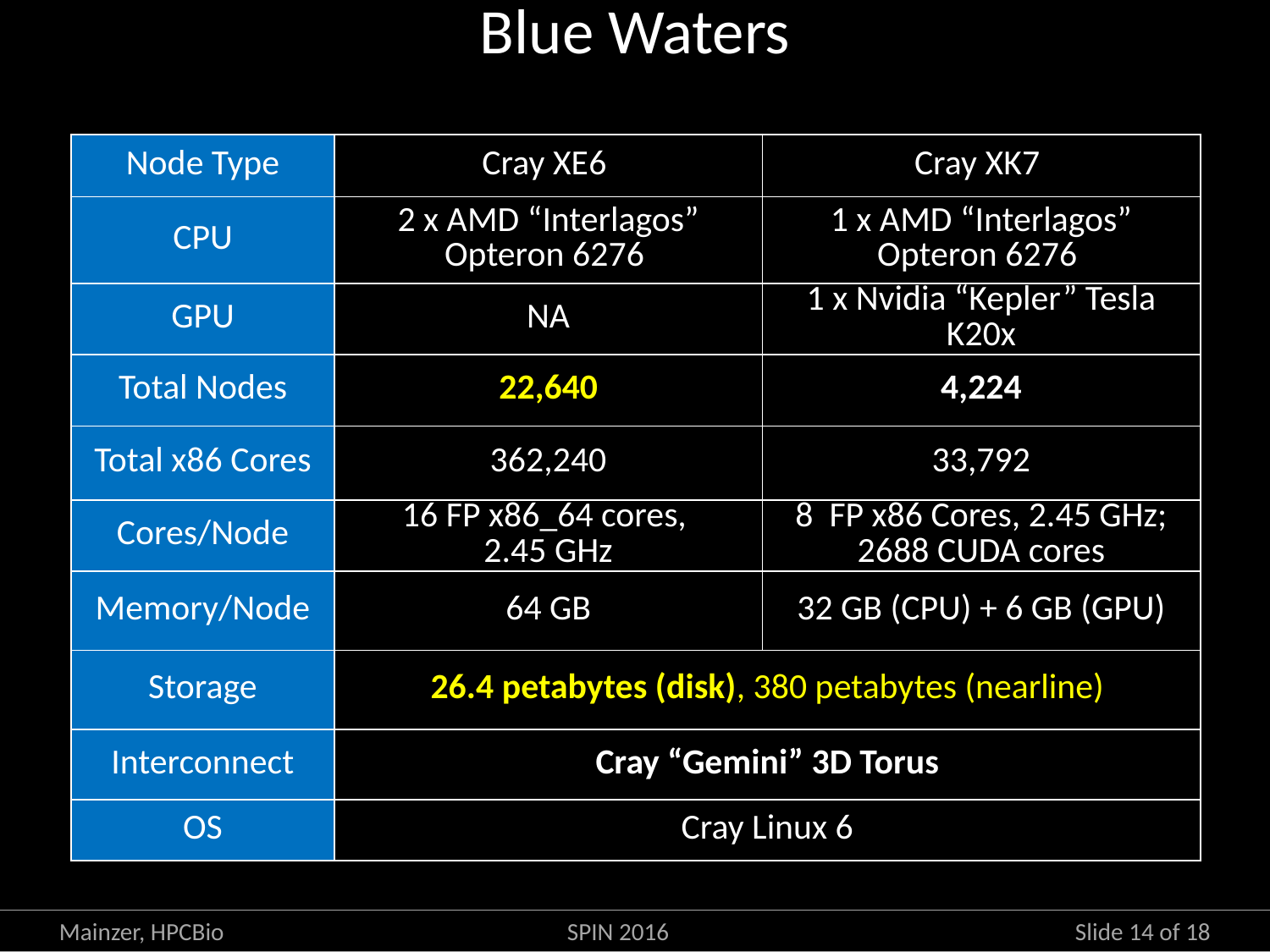

# Blue Waters
| Node Type | Cray XE6 | Cray XK7 |
| --- | --- | --- |
| CPU | 2 x AMD “Interlagos” Opteron 6276 | 1 x AMD “Interlagos” Opteron 6276 |
| GPU | NA | 1 x Nvidia “Kepler” Tesla K20x |
| Total Nodes | 22,640 | 4,224 |
| Total x86 Cores | 362,240 | 33,792 |
| Cores/Node | 16 FP x86\_64 cores, 2.45 GHz | 8 FP x86 Cores, 2.45 GHz; 2688 CUDA cores |
| Memory/Node | 64 GB | 32 GB (CPU) + 6 GB (GPU) |
| Storage | 26.4 petabytes (disk), 380 petabytes (nearline) |  |
| Interconnect | Cray “Gemini” 3D Torus |  |
| OS | Cray Linux 6 |  |
Mainzer, HPCBio			SPIN 2016				Slide 14 of 18